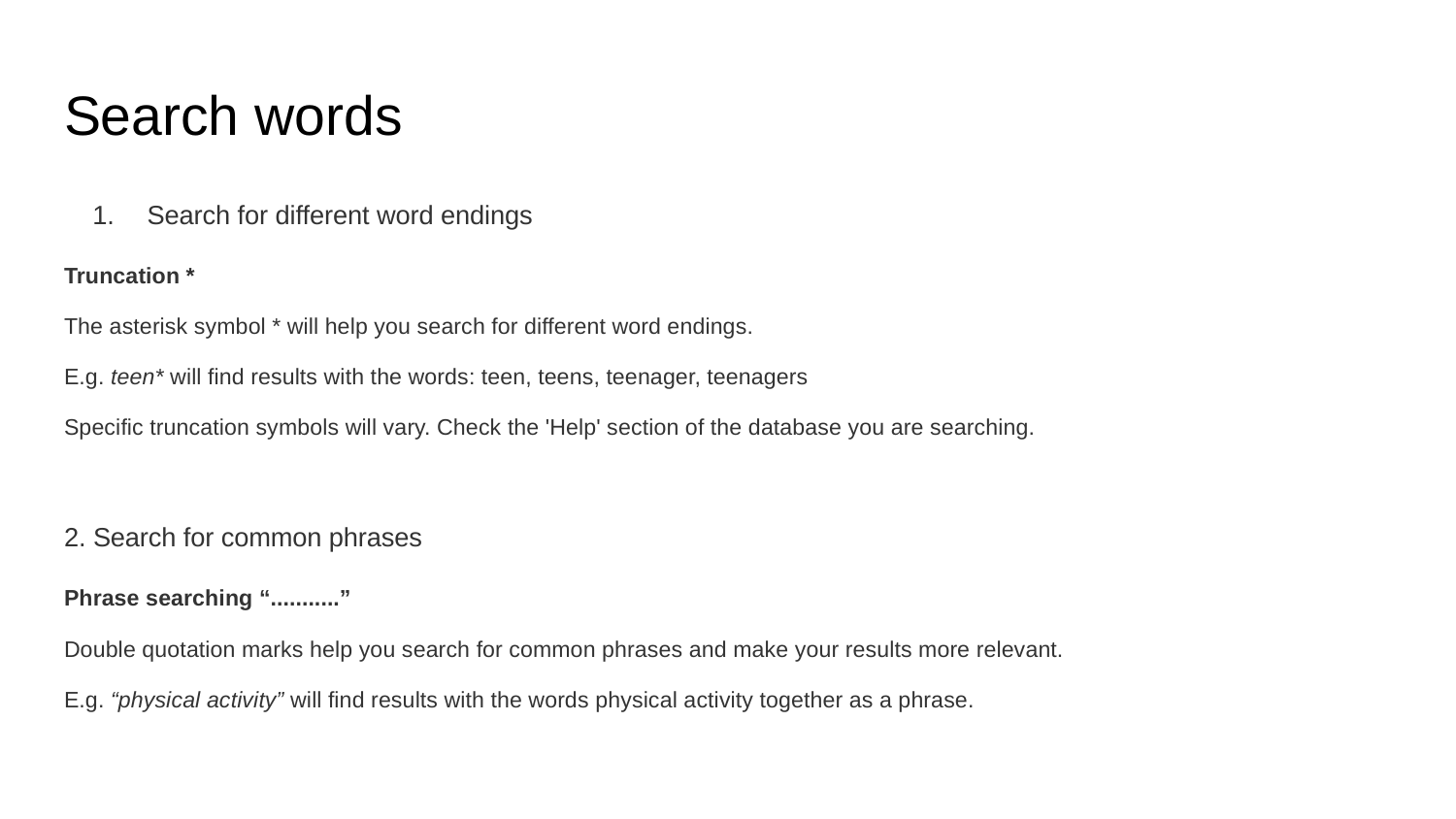

# Search words
Search for different word endings
Truncation *
The asterisk symbol * will help you search for different word endings.
E.g. teen* will find results with the words: teen, teens, teenager, teenagers
Specific truncation symbols will vary. Check the 'Help' section of the database you are searching.

2. Search for common phrases
Phrase searching “...........”
Double quotation marks help you search for common phrases and make your results more relevant.
E.g. “physical activity” will find results with the words physical activity together as a phrase.